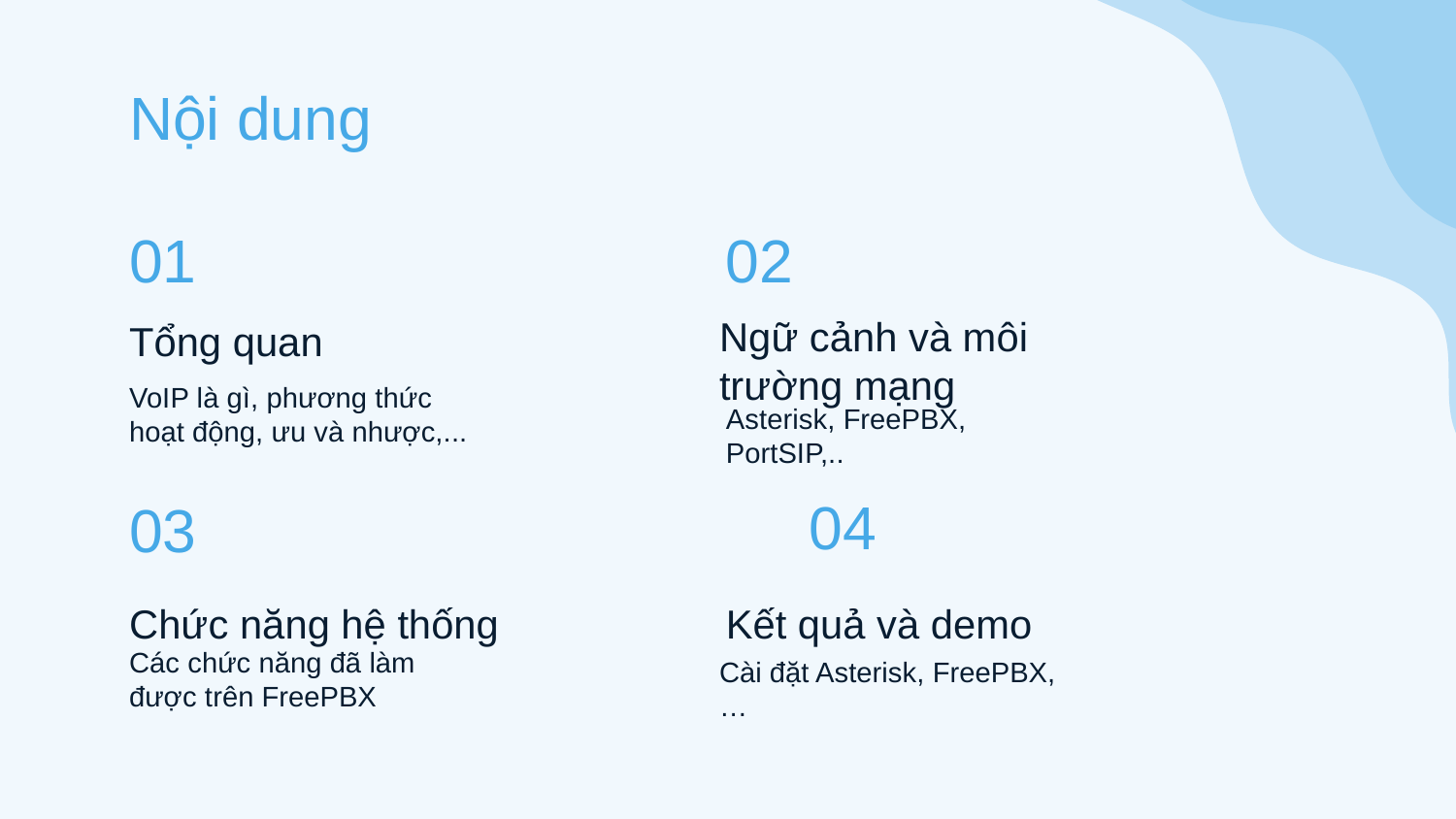

Nội dung
01
02
# Tổng quan
Ngữ cảnh và môi trường mạng
VoIP là gì, phương thức hoạt động, ưu và nhược,...
Asterisk, FreePBX, PortSIP,..
04
03
Chức năng hệ thống
Kết quả và demo
Các chức năng đã làm được trên FreePBX
Cài đặt Asterisk, FreePBX,…